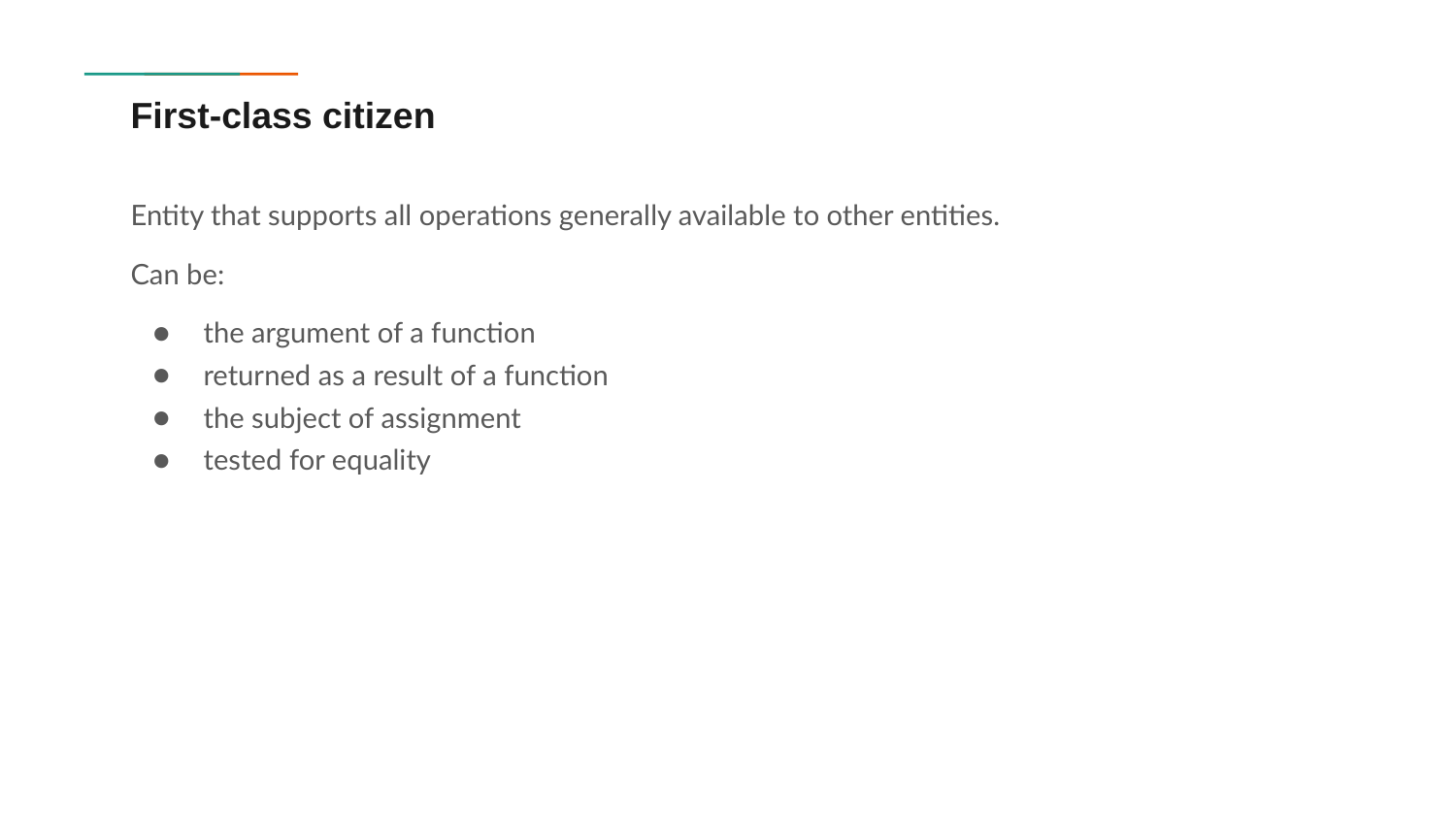

# First-class citizen
Entity that supports all operations generally available to other entities.
Can be:
the argument of a function
returned as a result of a function
the subject of assignment
tested for equality